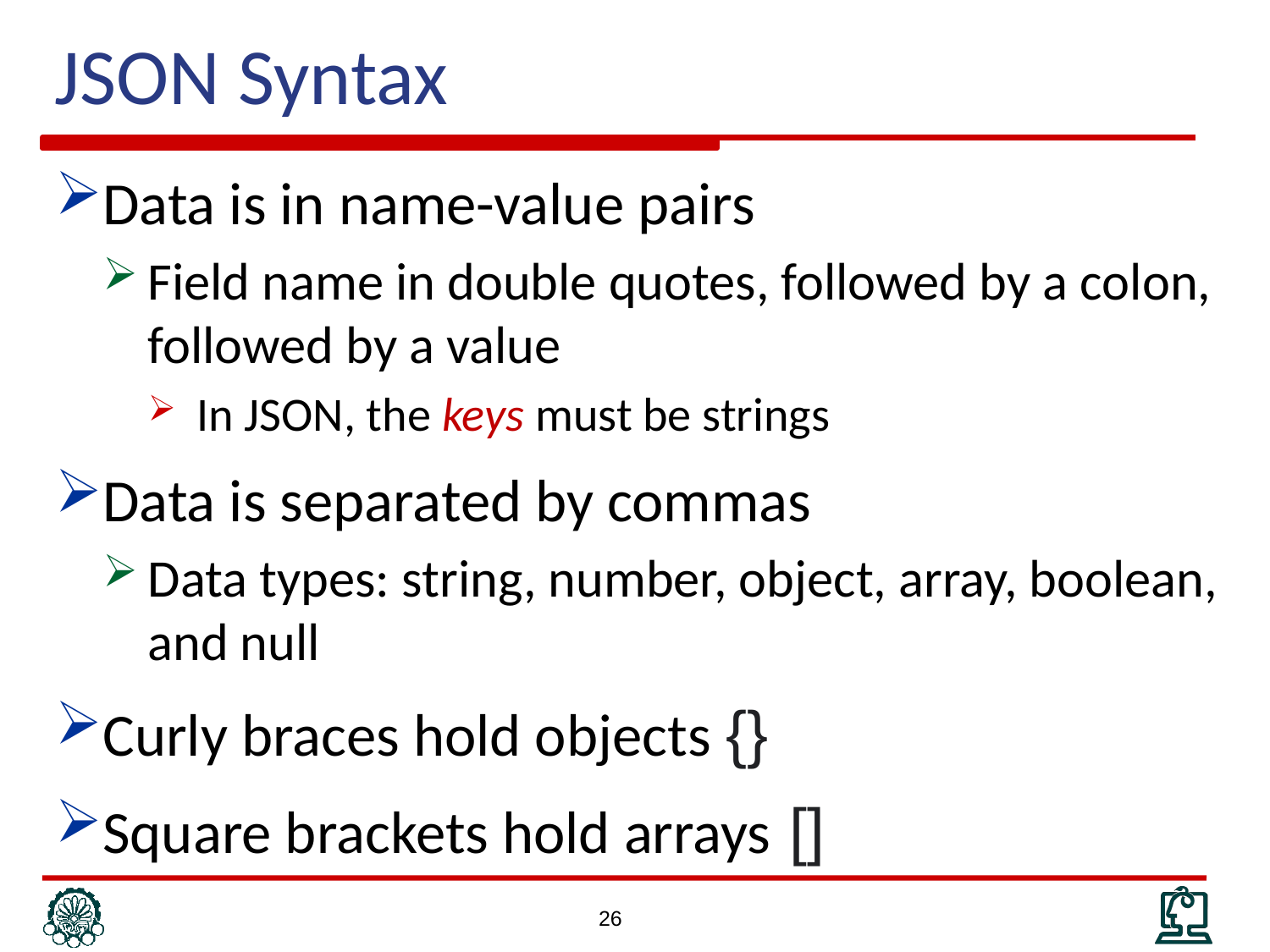

JSON Syntax
Data is in name-value pairs
Field name in double quotes, followed by a colon, followed by a value
In JSON, the keys must be strings
Data is separated by commas
Data types: string, number, object, array, boolean, and null
Curly braces hold objects {}
Square brackets hold arrays []
26